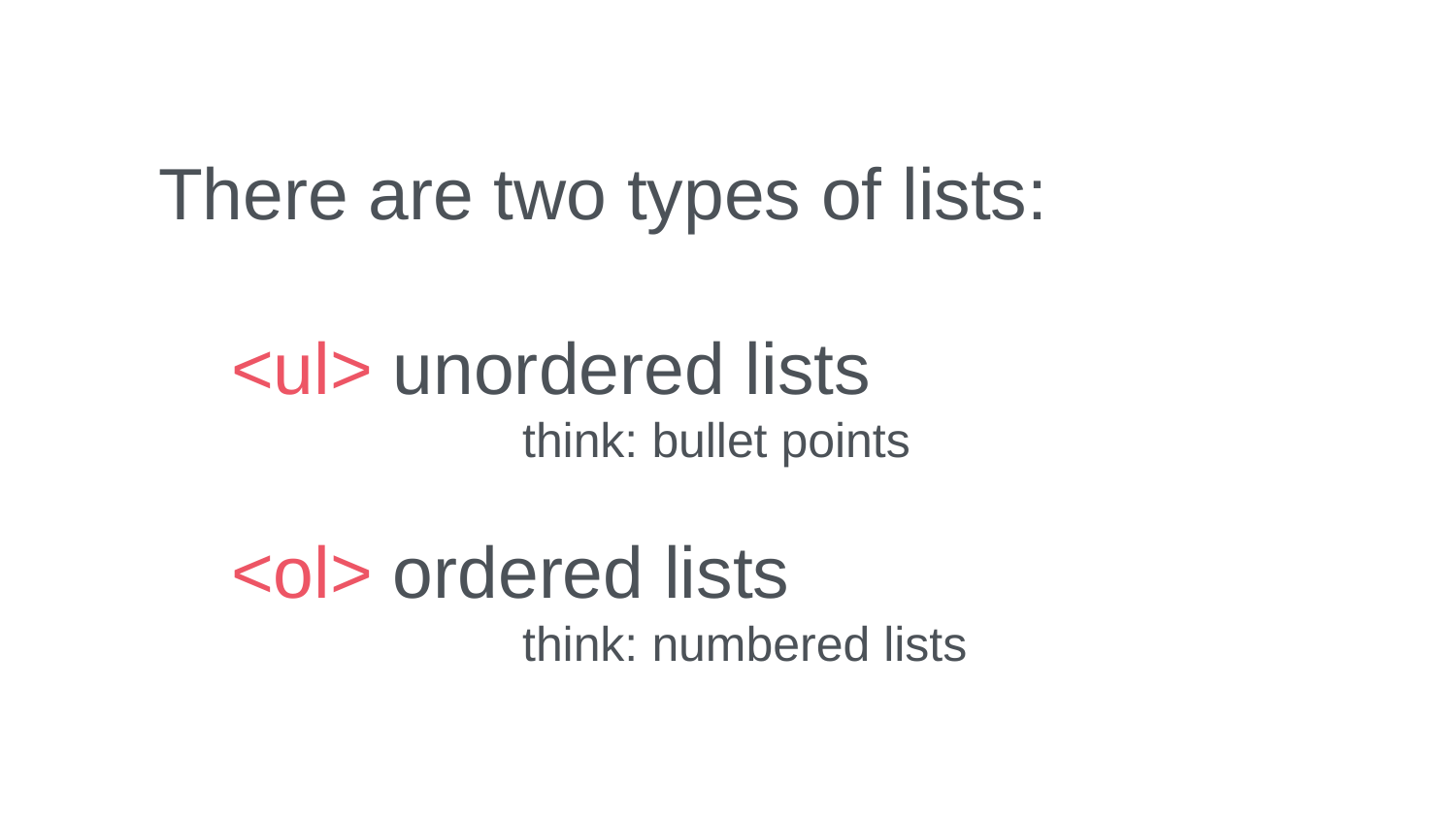

There are two types of lists:

<ul> unordered lists
think: bullet points

<ol> ordered lists
think: numbered lists